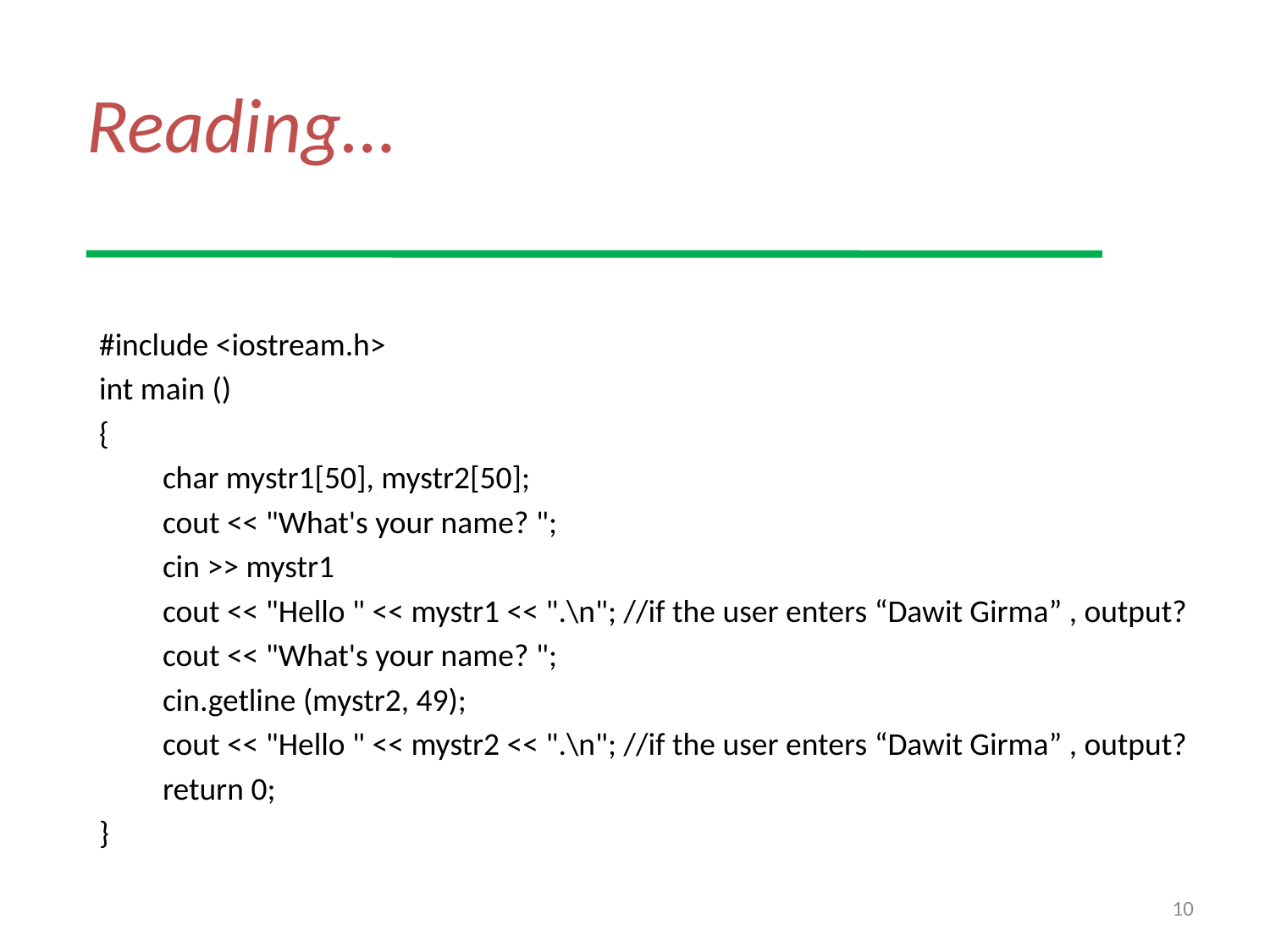

# Reading…
#include <iostream.h>
int main ()
{
char mystr1[50], mystr2[50];
cout << "What's your name? ";
cin >> mystr1
cout << "Hello " << mystr1 << ".\n"; //if the user enters “Dawit Girma” , output?
cout << "What's your name? ";
cin.getline (mystr2, 49);
cout << "Hello " << mystr2 << ".\n"; //if the user enters “Dawit Girma” , output?
return 0;
}

10